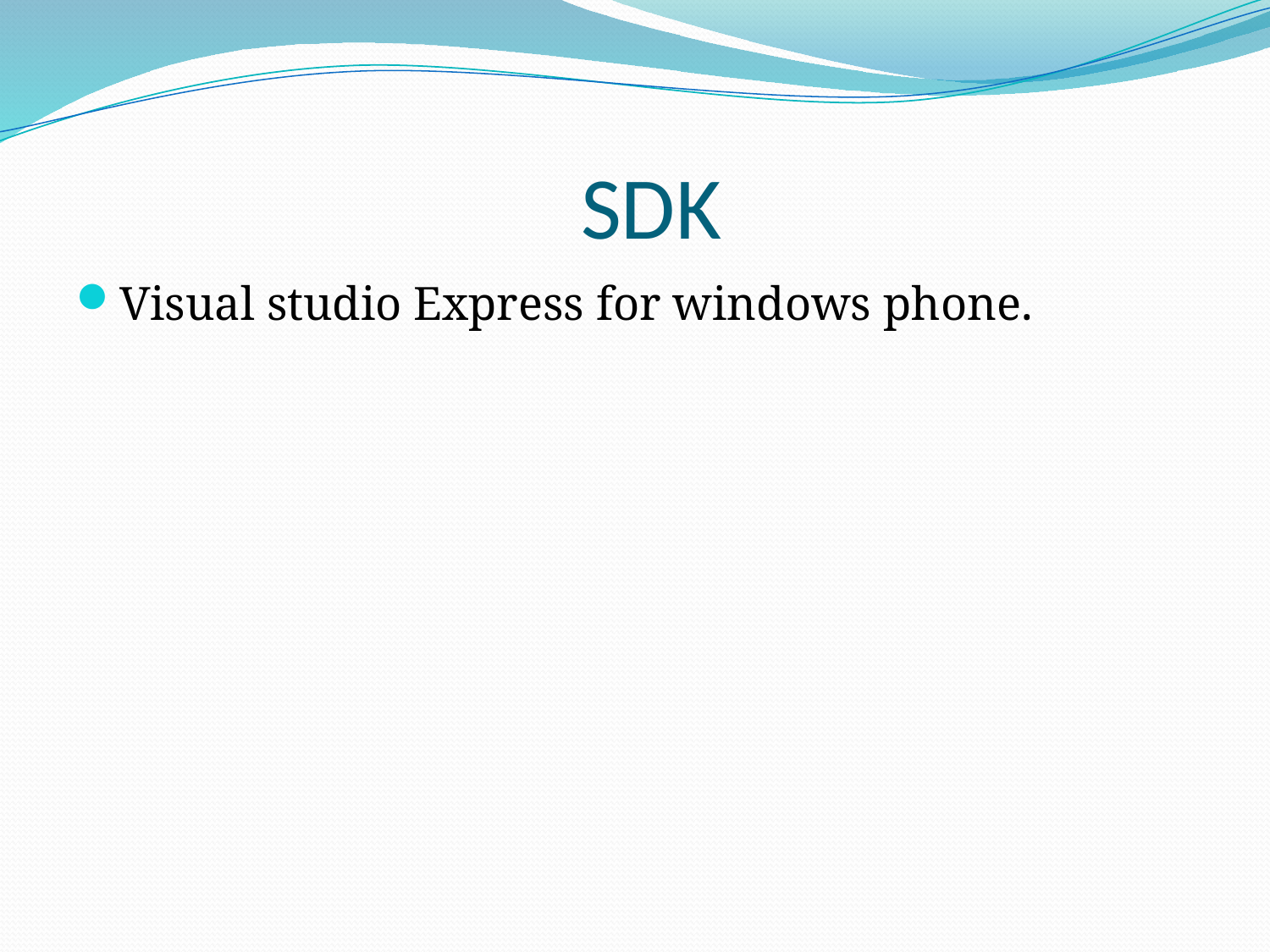

# SDK
Visual studio Express for windows phone.